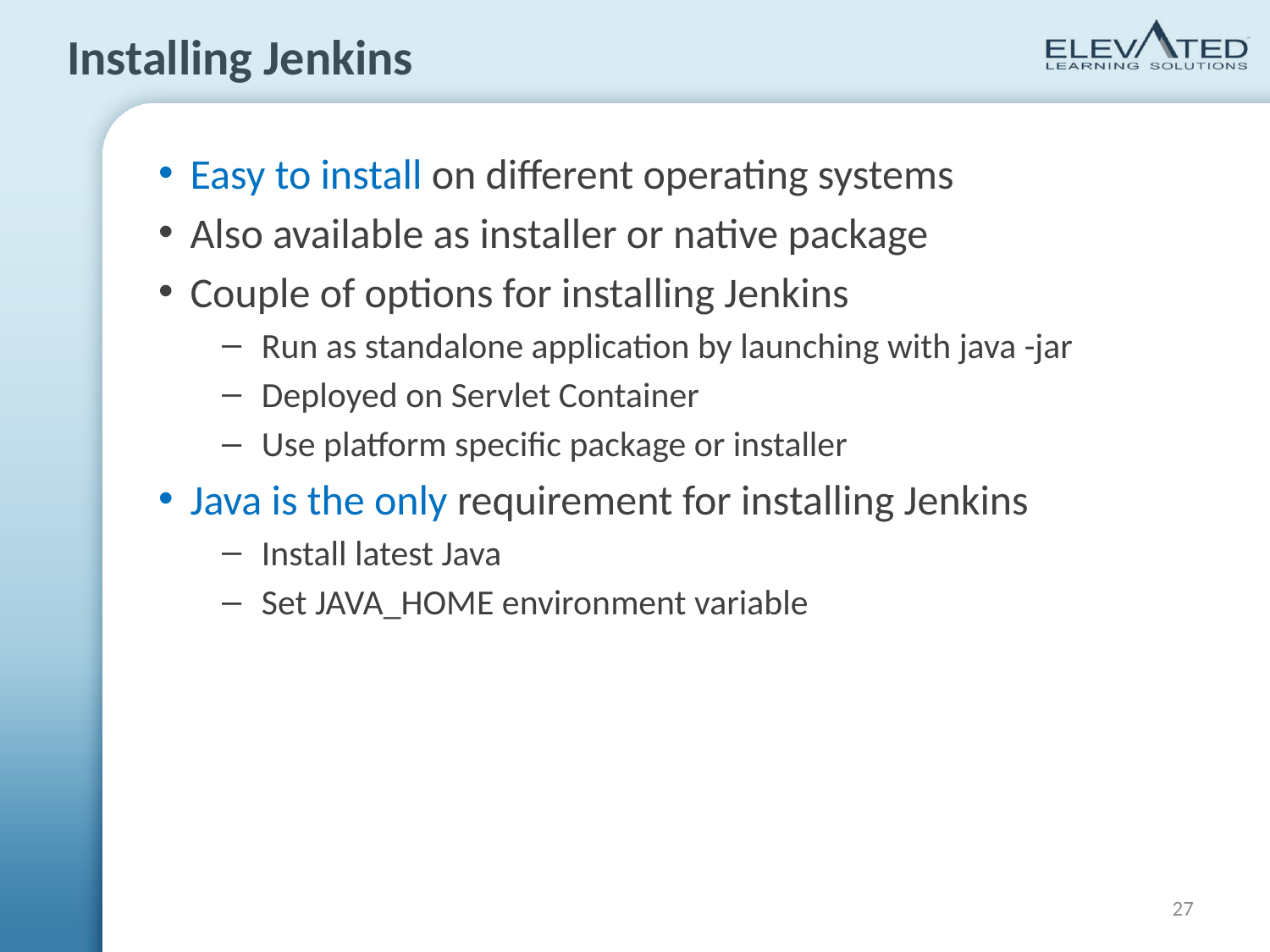

# Installing Jenkins
Easy to install on different operating systems
Also available as installer or native package
Couple of options for installing Jenkins
Run as standalone application by launching with java -jar
Deployed on Servlet Container
Use platform specific package or installer
Java is the only requirement for installing Jenkins
Install latest Java
Set JAVA_HOME environment variable

27